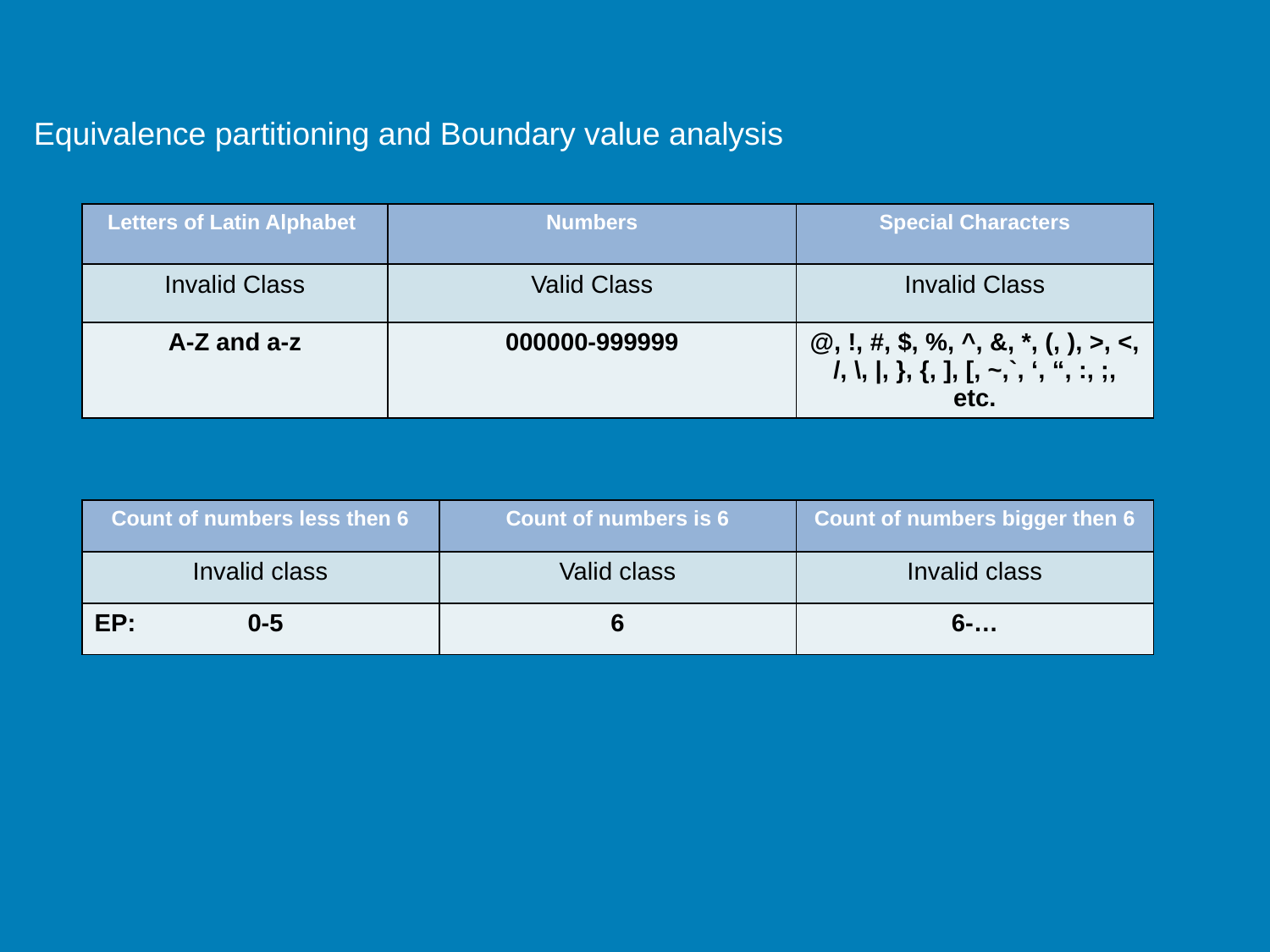

# Equivalence partitioning and Boundary value analysis
| Letters of Latin Alphabet | Numbers | Special Characters |
| --- | --- | --- |
| Invalid Class | Valid Class | Invalid Class |
| A-Z and a-z | 000000-999999 | @, !, #, $, %, ^, &, \*, (, ), >, <, /, \, |, }, {, ], [, ~,`, ‘, “, :, ;, etc. |
| Count of numbers less then 6 | Count of numbers is 6 | Count of numbers bigger then 6 |
| --- | --- | --- |
| Invalid class | Valid class | Invalid class |
| EP: 0-5 | 6 | 6-… |